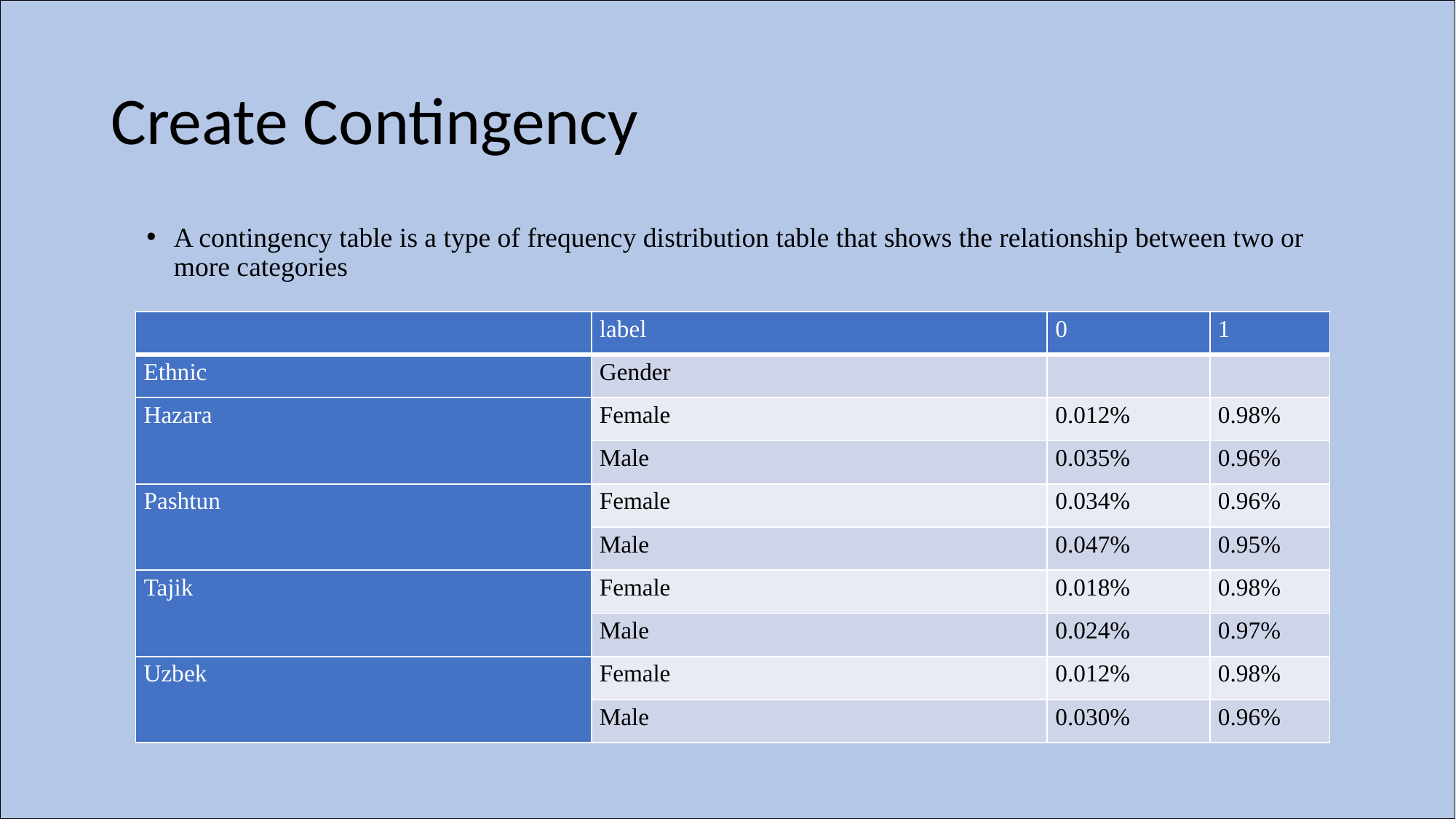

# Create Contingency
A contingency table is a type of frequency distribution table that shows the relationship between two or more categories
|  | label | 0 | 1 |
| --- | --- | --- | --- |
| Ethnic | Gender |  |  |
| Hazara | Female | 0.012% | 0.98% |
|  | Male | 0.035% | 0.96% |
| Pashtun | Female | 0.034% | 0.96% |
|  | Male | 0.047% | 0.95% |
| Tajik | Female | 0.018% | 0.98% |
|  | Male | 0.024% | 0.97% |
| Uzbek | Female | 0.012% | 0.98% |
|  | Male | 0.030% | 0.96% |